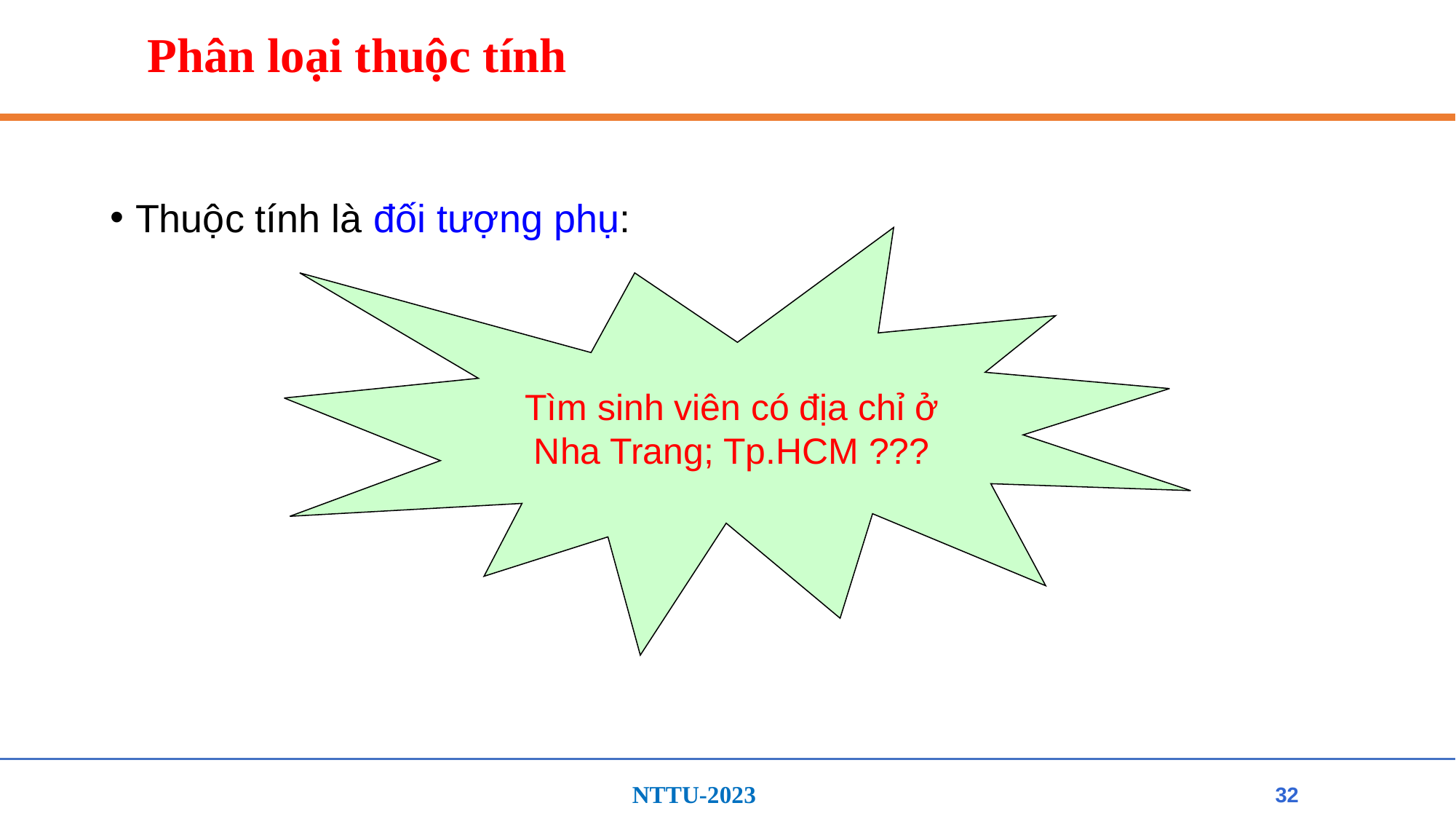

# Phân loại thuộc tính
Thuộc tính là đối tượng phụ:

Tìm sinh viên có địa chỉ ở Nha Trang; Tp.HCM ???
32